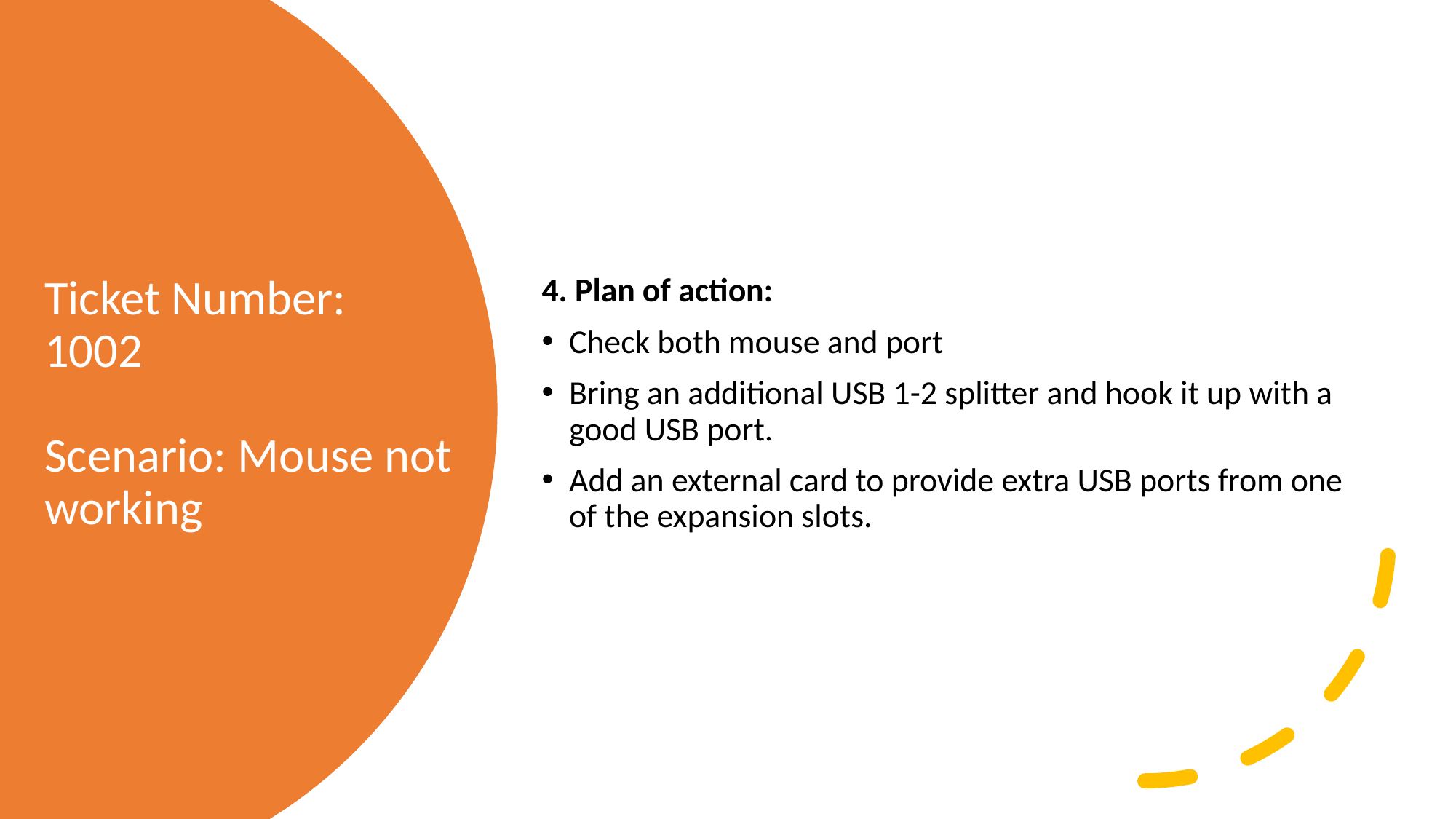

4. Plan of action:
Check both mouse and port
Bring an additional USB 1-2 splitter and hook it up with a good USB port.
Add an external card to provide extra USB ports from one of the expansion slots.
# Ticket Number: 1002 Scenario: Mouse not working